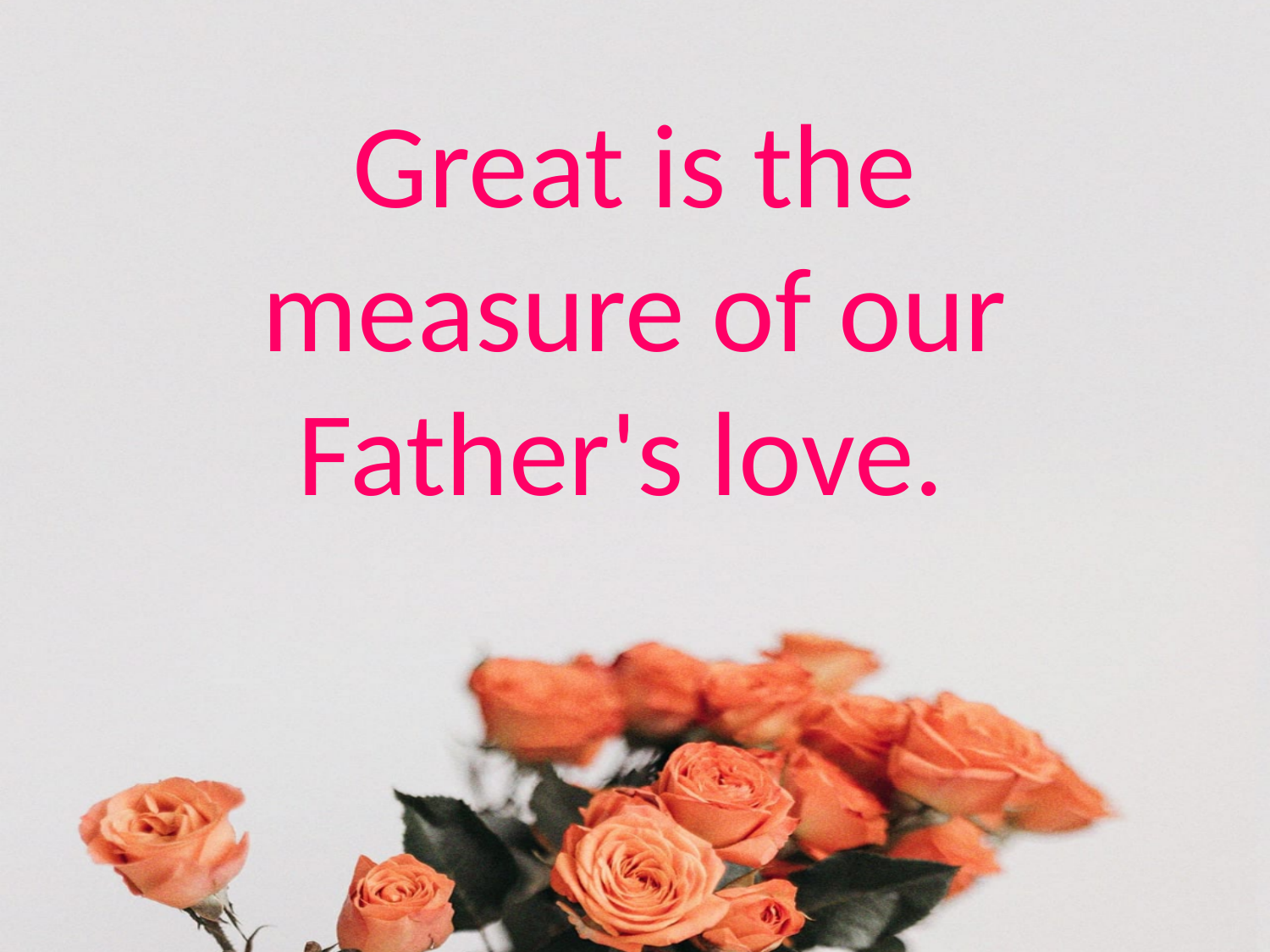

Great is the measure of our Father's love.